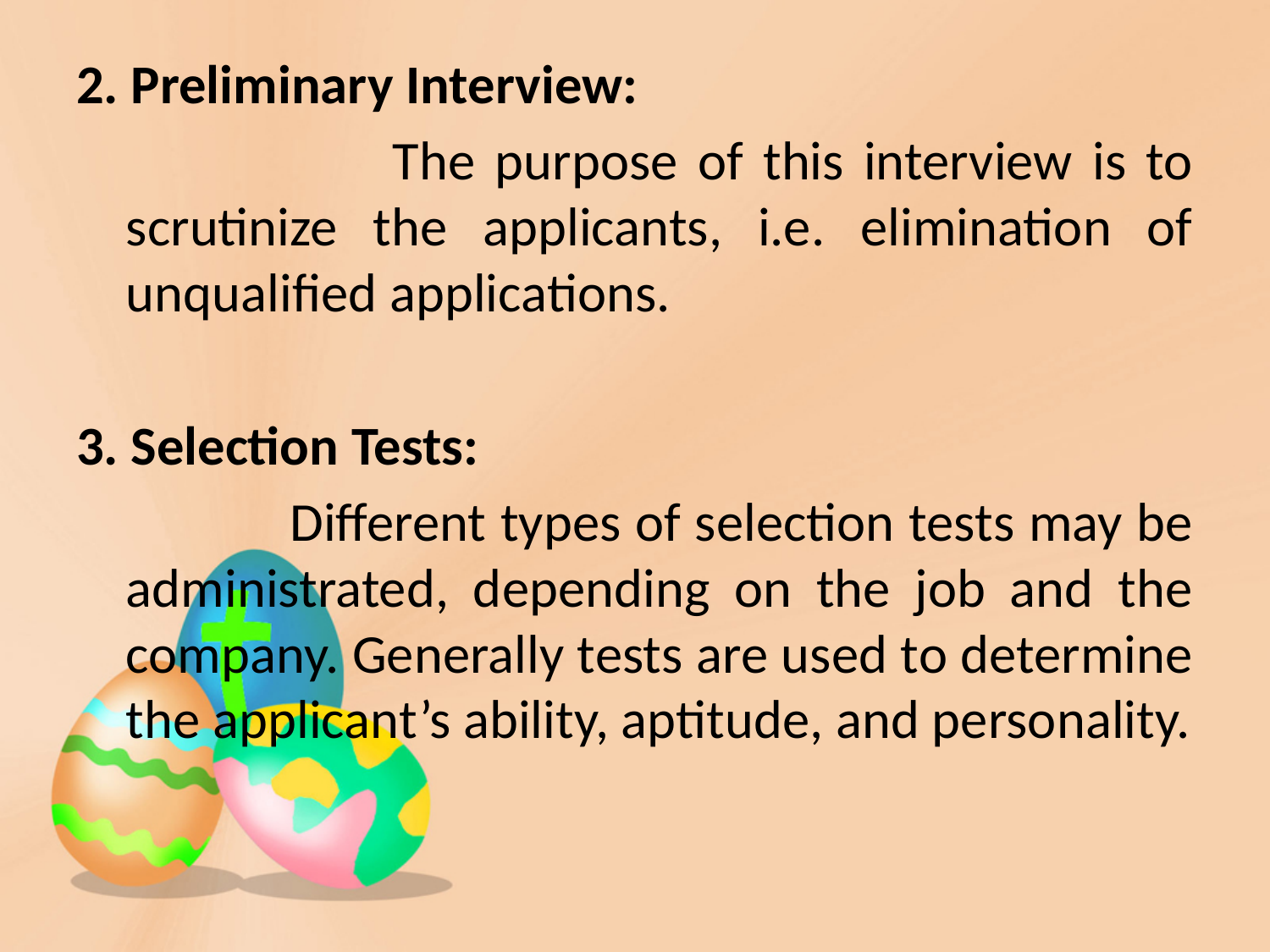

2. Preliminary Interview:
                The purpose of this interview is to scrutinize the applicants, i.e. elimination of unqualified applications.

3. Selection Tests:
               Different types of selection tests may be administrated, depending on the job and the company. Generally tests are used to determine the applicant’s ability, aptitude, and personality.